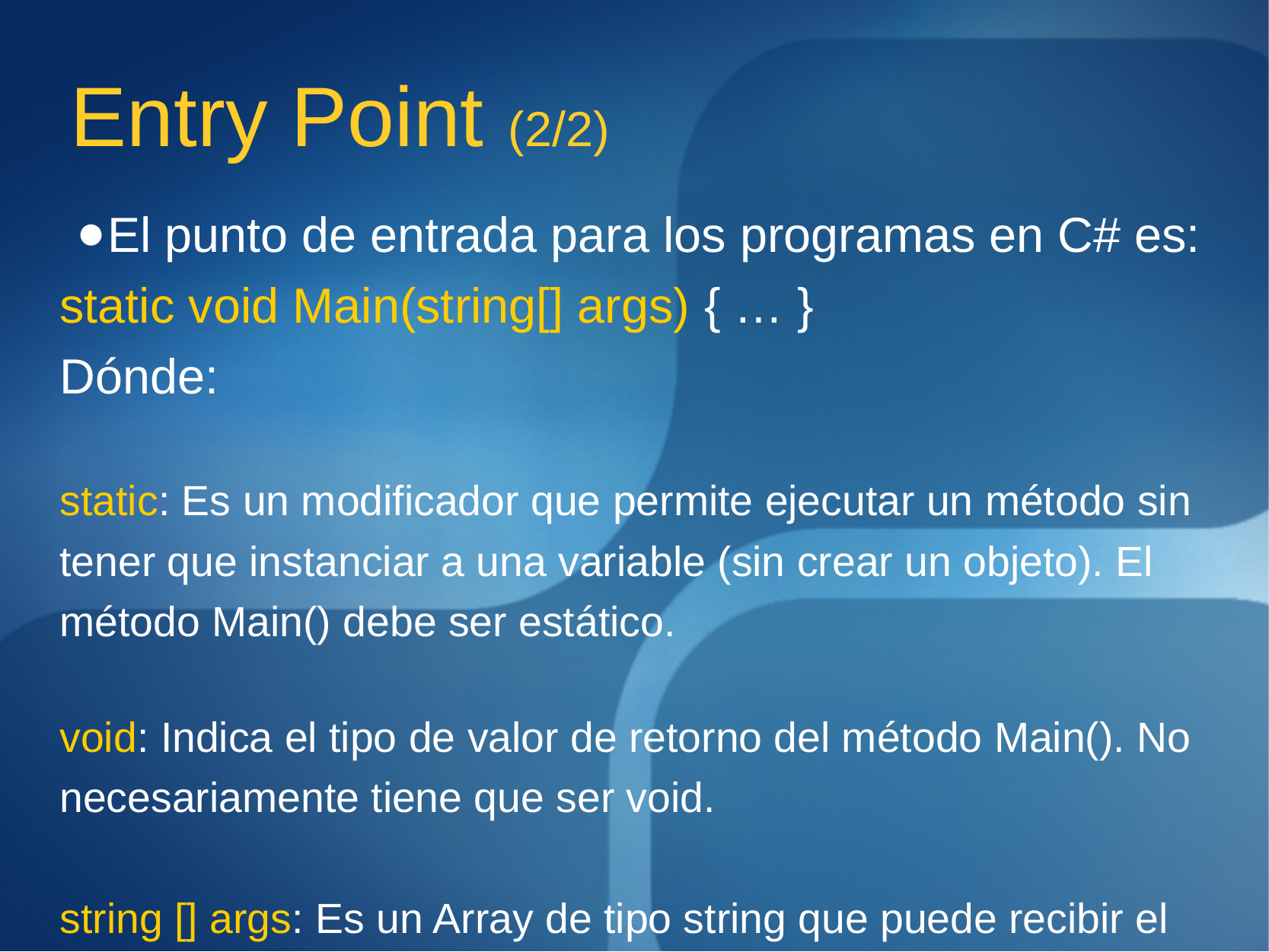

# Entry Point (2/2)
El punto de entrada para los programas en C# es:
static void Main(string[] args) { … }
Dónde:

static: Es un modificador que permite ejecutar un método sin tener que instanciar a una variable (sin crear un objeto). El método Main() debe ser estático.

void: Indica el tipo de valor de retorno del método Main(). No necesariamente tiene que ser void.

string [] args: Es un Array de tipo string que puede recibir el método Main() como parámetro. Este parámetro es opcional.